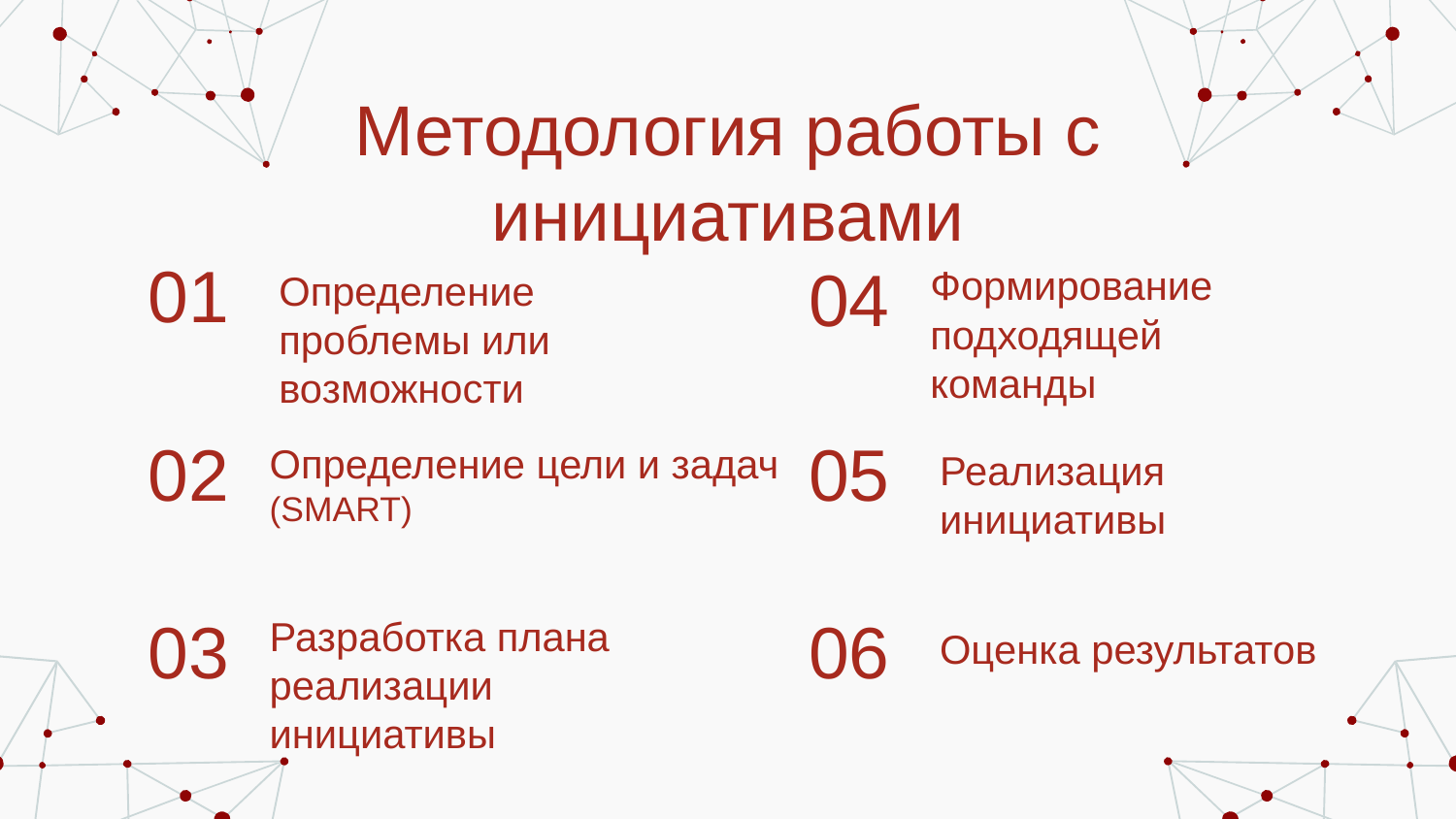

# Методология работы с инициативами
01
04
Формирование подходящей команды
Определение проблемы или возможности
02
05
Определение цели и задач (SMART)
Реализация инициативы
03
06
Разработка плана реализации инициативы
Оценка результатов